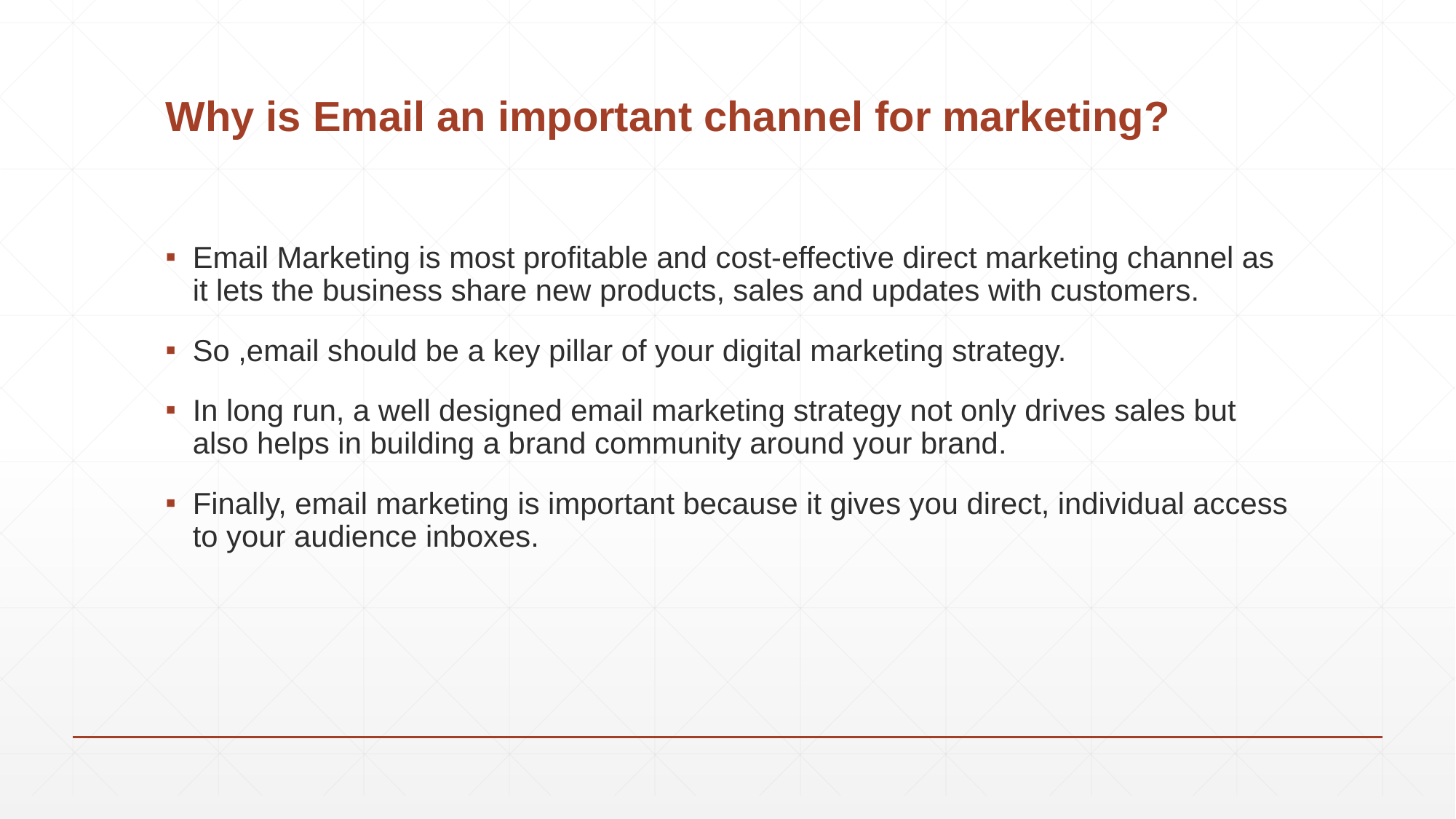

# Why is Email an important channel for marketing?
Email Marketing is most profitable and cost-effective direct marketing channel as it lets the business share new products, sales and updates with customers.
So ,email should be a key pillar of your digital marketing strategy.
In long run, a well designed email marketing strategy not only drives sales but also helps in building a brand community around your brand.
Finally, email marketing is important because it gives you direct, individual access to your audience inboxes.